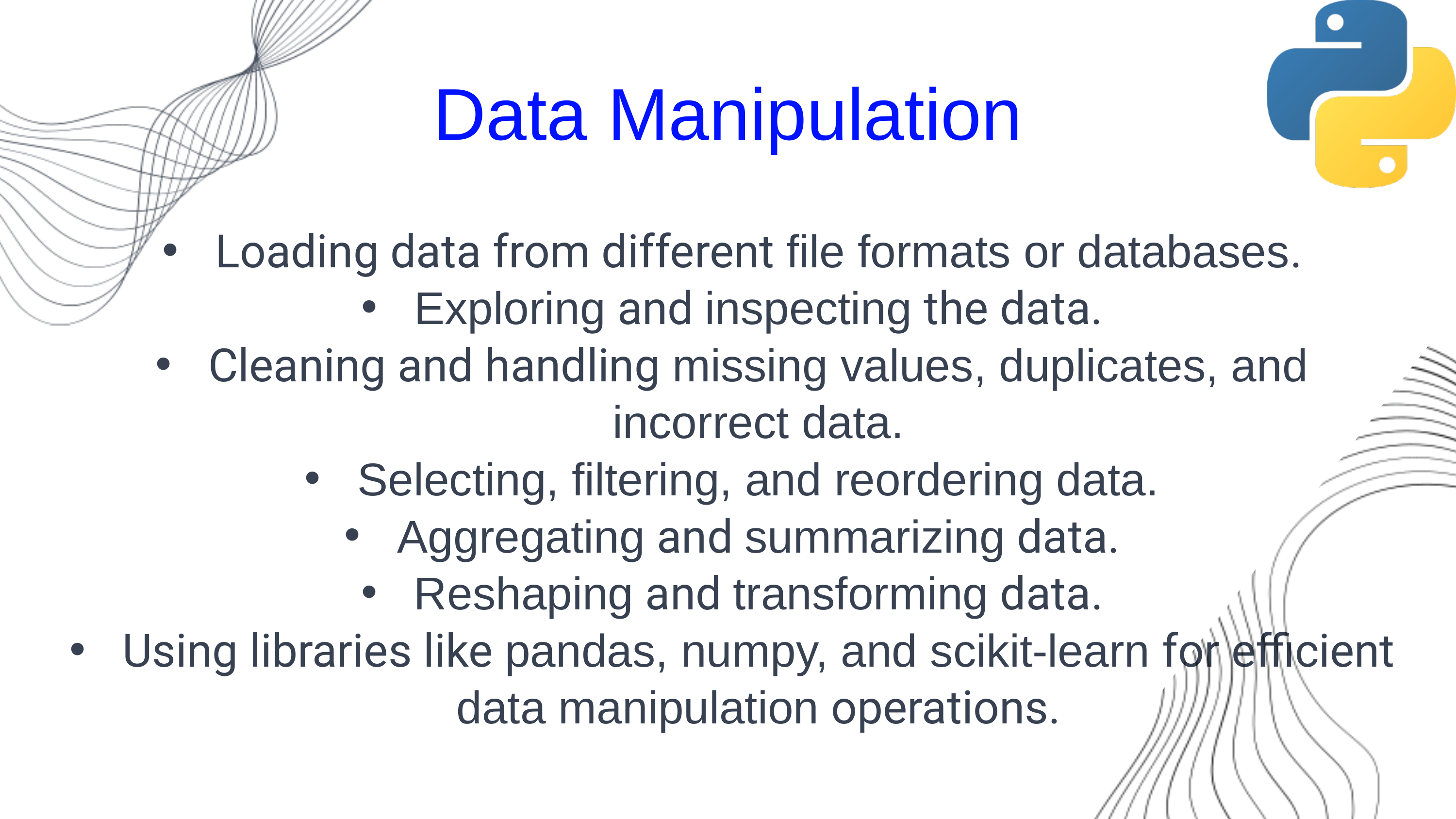

Data Manipulation
Loading data from different file formats or databases.
Exploring and inspecting the data.
Cleaning and handling missing values, duplicates, and incorrect data.
Selecting, filtering, and reordering data.
Aggregating and summarizing data.
Reshaping and transforming data.
Using libraries like pandas, numpy, and scikit-learn for efficient data manipulation operations.